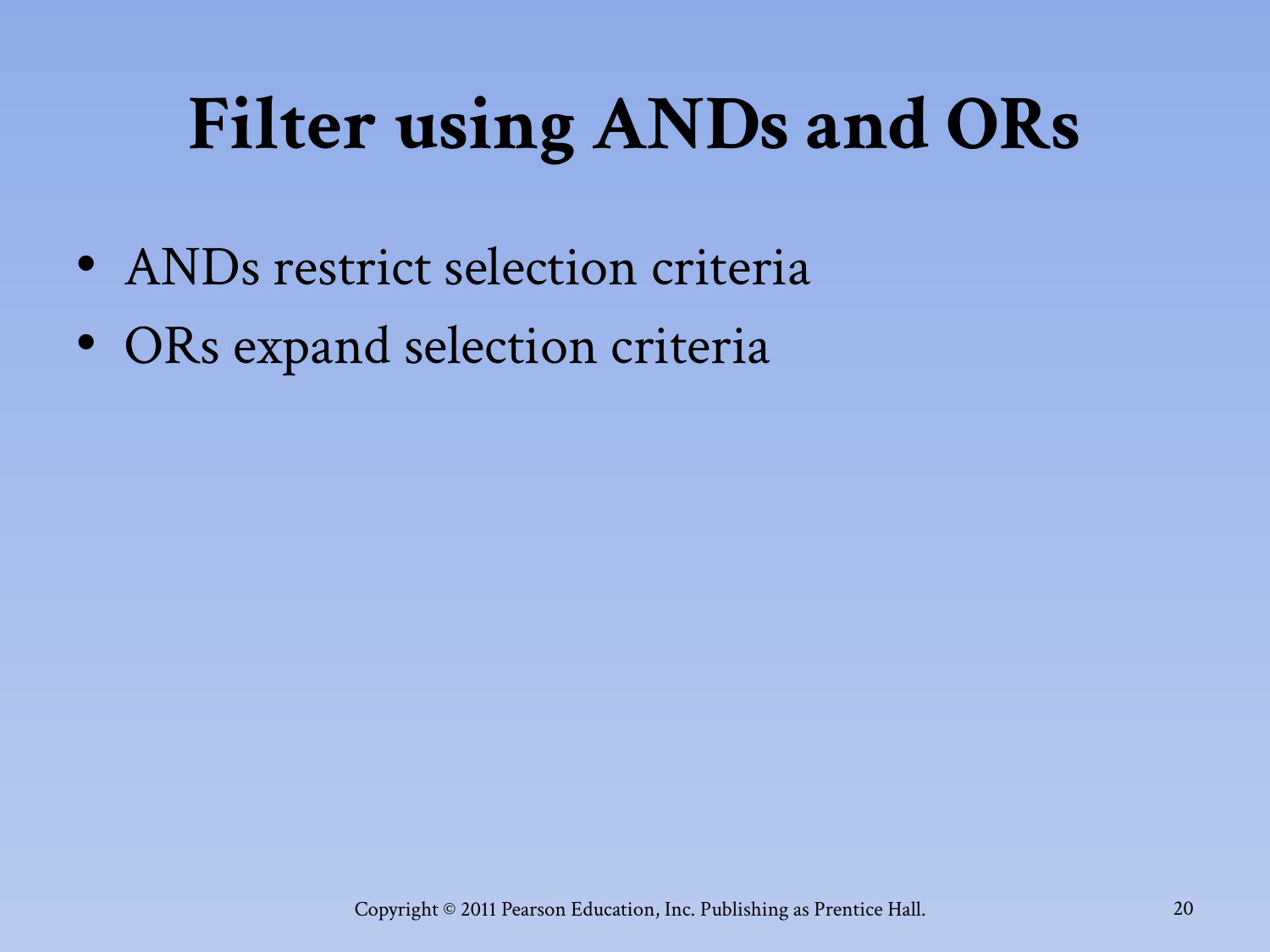

# Filter using ANDs and ORs
ANDs restrict selection criteria
ORs expand selection criteria

Copyright © 2011 Pearson Education, Inc. Publishing as Prentice Hall.

20